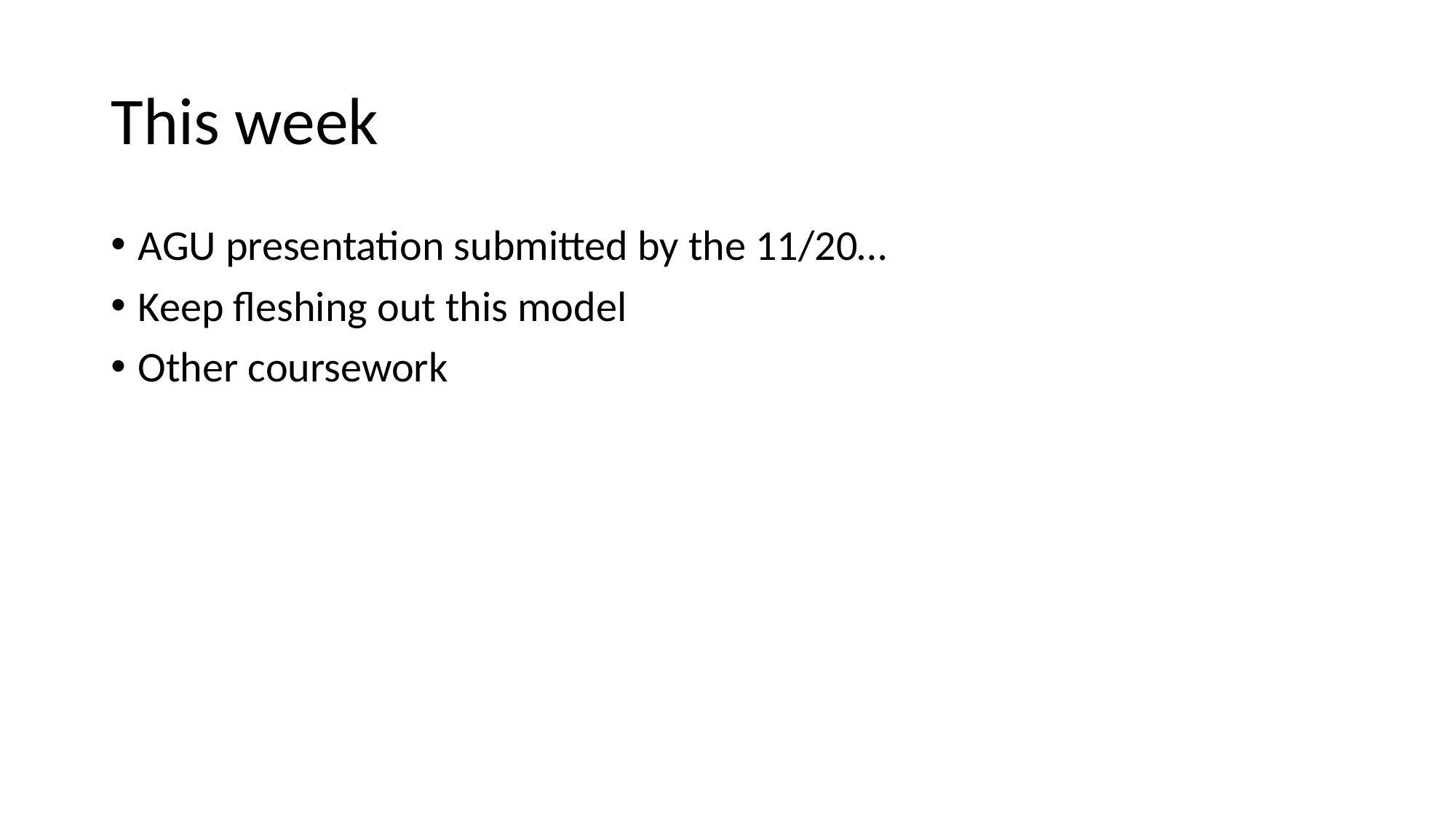

# This week
AGU presentation submitted by the 11/20…
Keep fleshing out this model
Other coursework